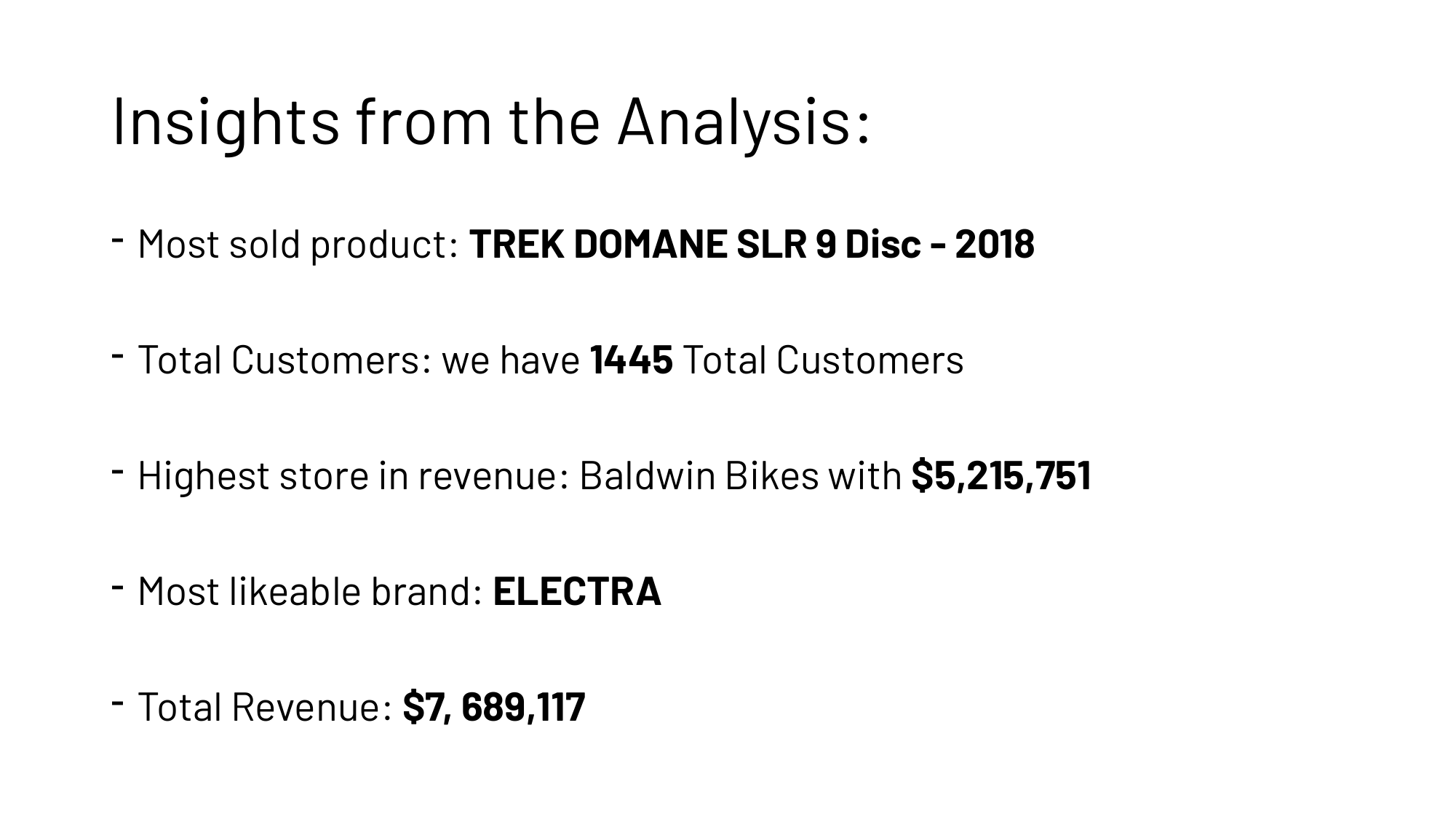

# Insights from the Analysis:
Most sold product: TREK DOMANE SLR 9 Disc - 2018

Total Customers: we have 1445 Total Customers

Highest store in revenue: Baldwin Bikes with $5,215,751

Most likeable brand: ELECTRA

Total Revenue: $7, 689,117